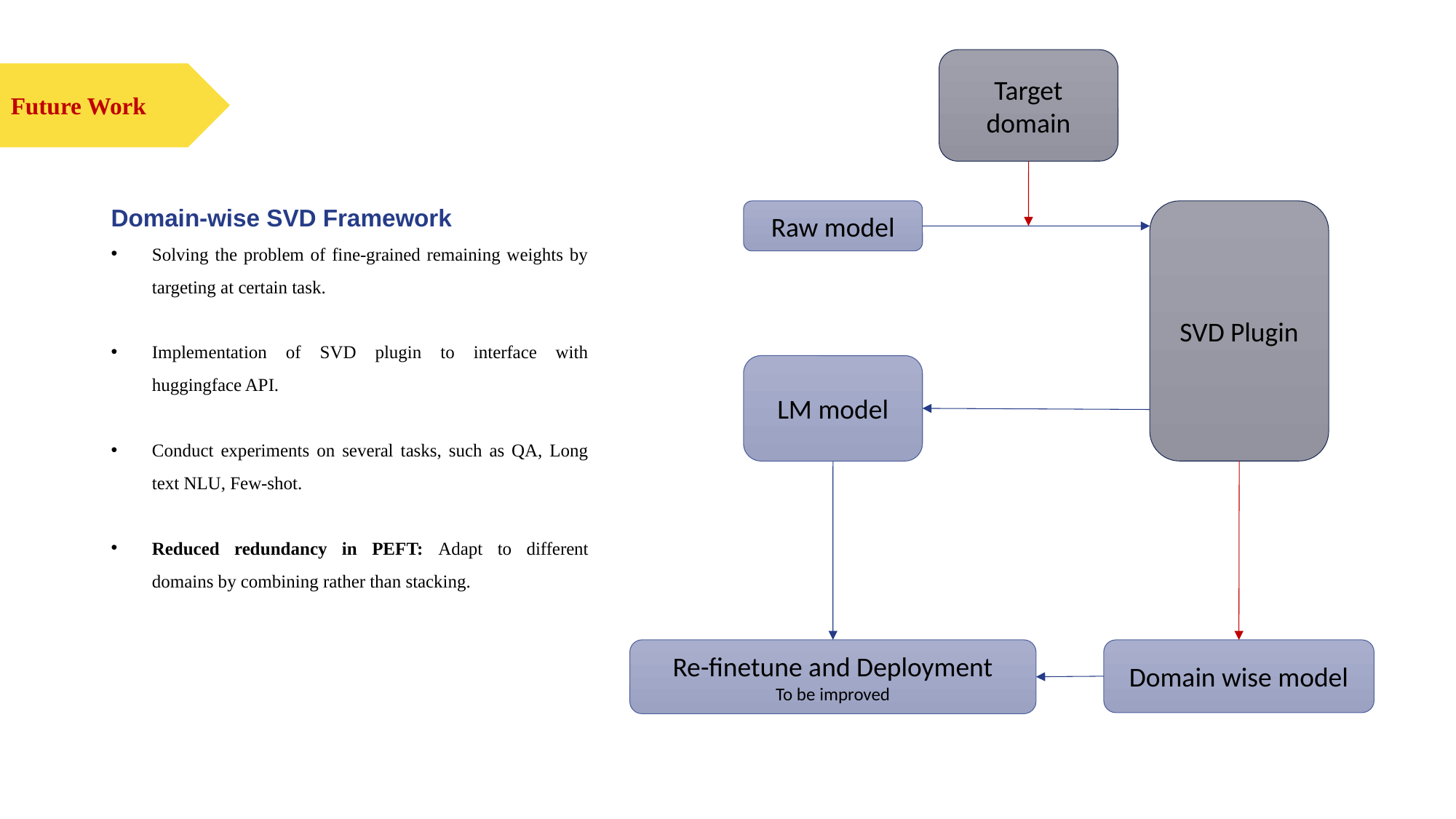

Target domain

Future Work
Domain-wise SVD Framework
Solving the problem of fine-grained remaining weights by targeting at certain task.

Implementation of SVD plugin to interface with huggingface API.

Conduct experiments on several tasks, such as QA, Long text NLU, Few-shot.

Reduced redundancy in PEFT: Adapt to different domains by combining rather than stacking.
Raw model
SVD Plugin
LM model
Re-finetune and Deployment
To be improved
Domain wise model